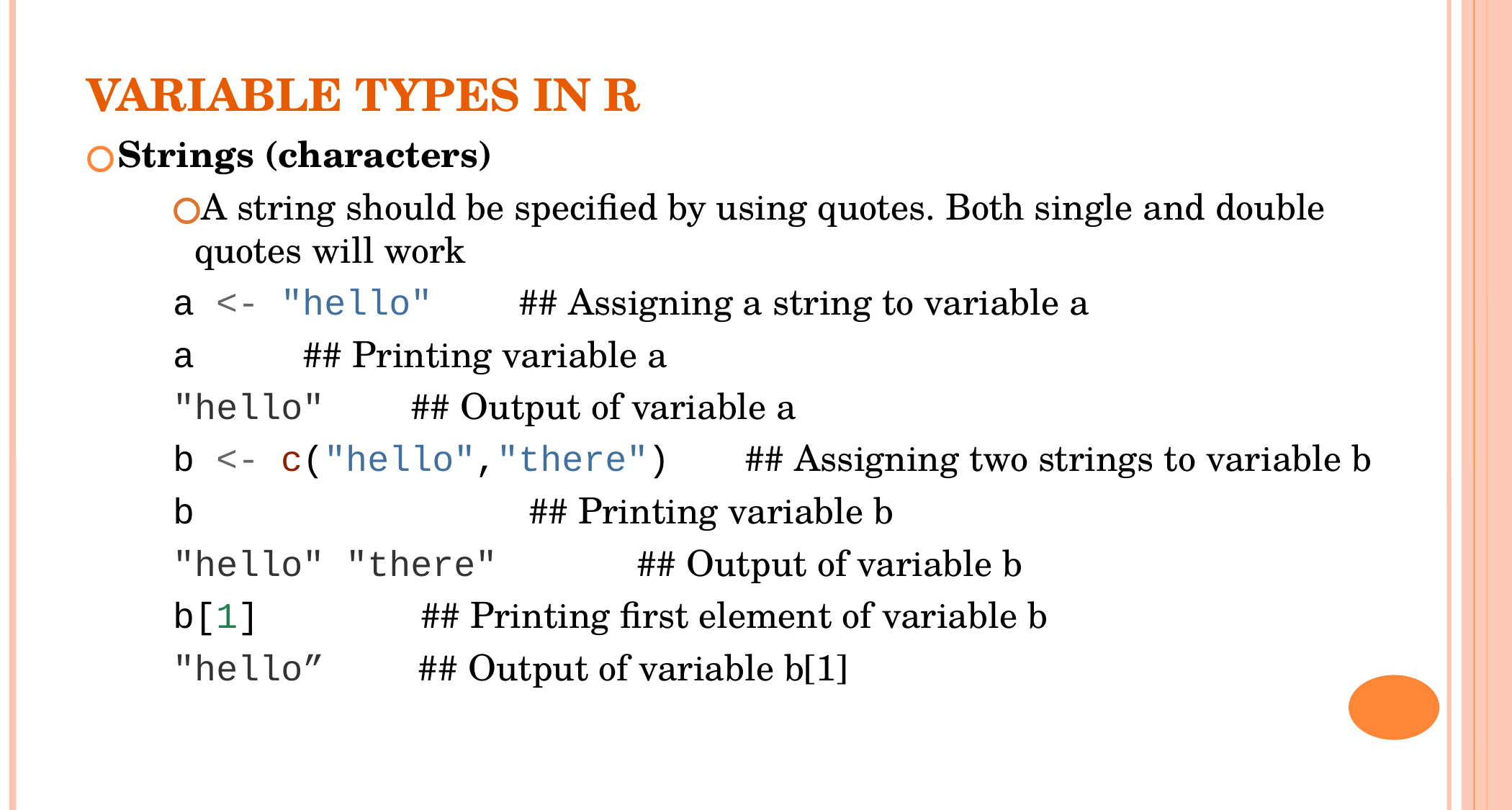

VARIABLE TYPES IN R
Strings (characters)
A string should be specified by using quotes. Both single and double quotes will work
a <- "hello" 	## Assigning a string to variable a
a 	## Printing variable a
"hello" 	## Output of variable a
b <- c("hello","there") 	 ## Assigning two strings to variable b
b			 ## Printing variable b
"hello" "there" 	 ## Output of variable b
b[1]		 ## Printing first element of variable b
"hello”	 ## Output of variable b[1]